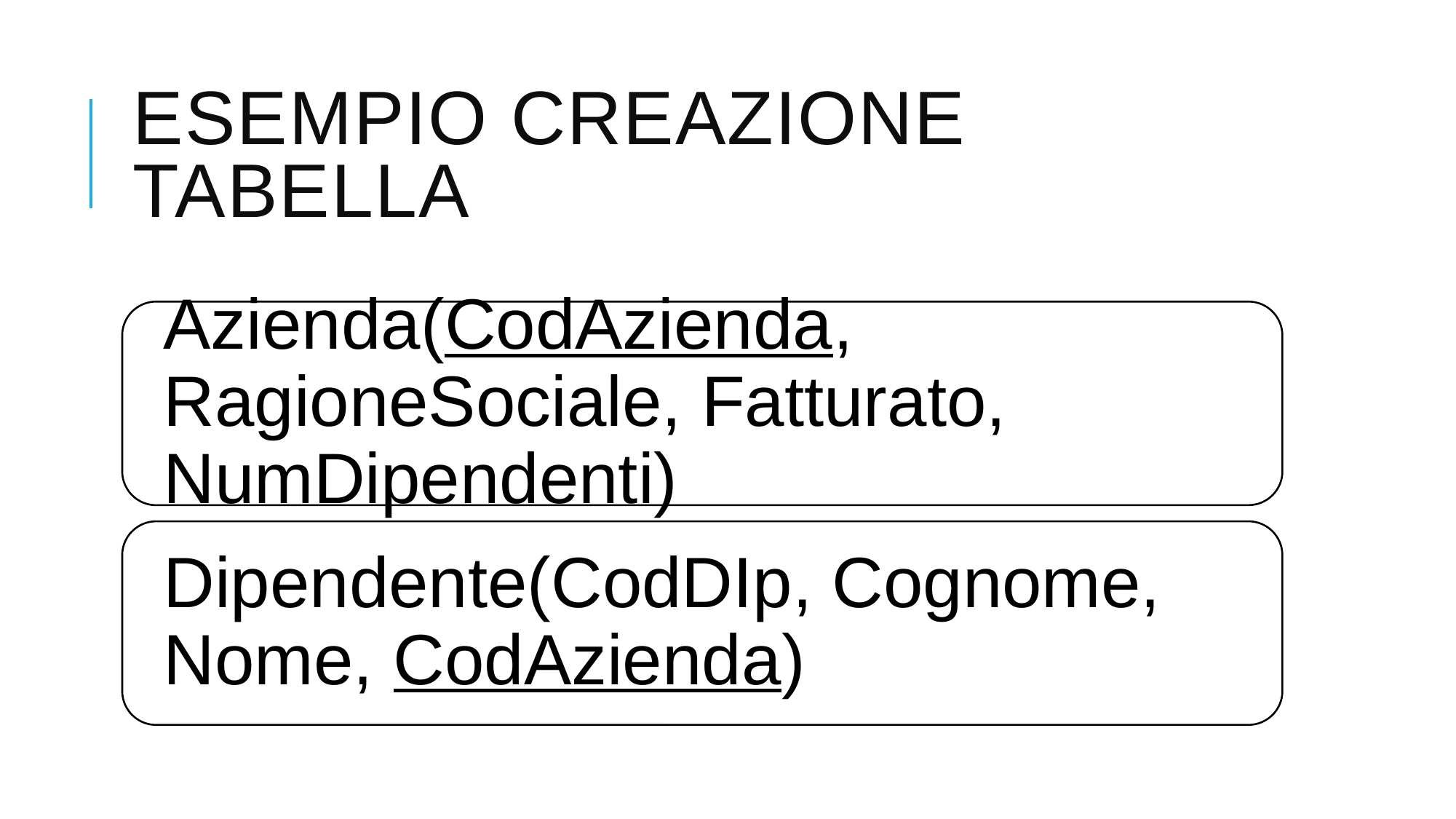

# ESEMPIO CREAZIONE TABELLA
Azienda(CodAzienda, RagioneSociale, Fatturato, NumDipendenti)
Dipendente(CodDIp, Cognome, Nome, CodAzienda)